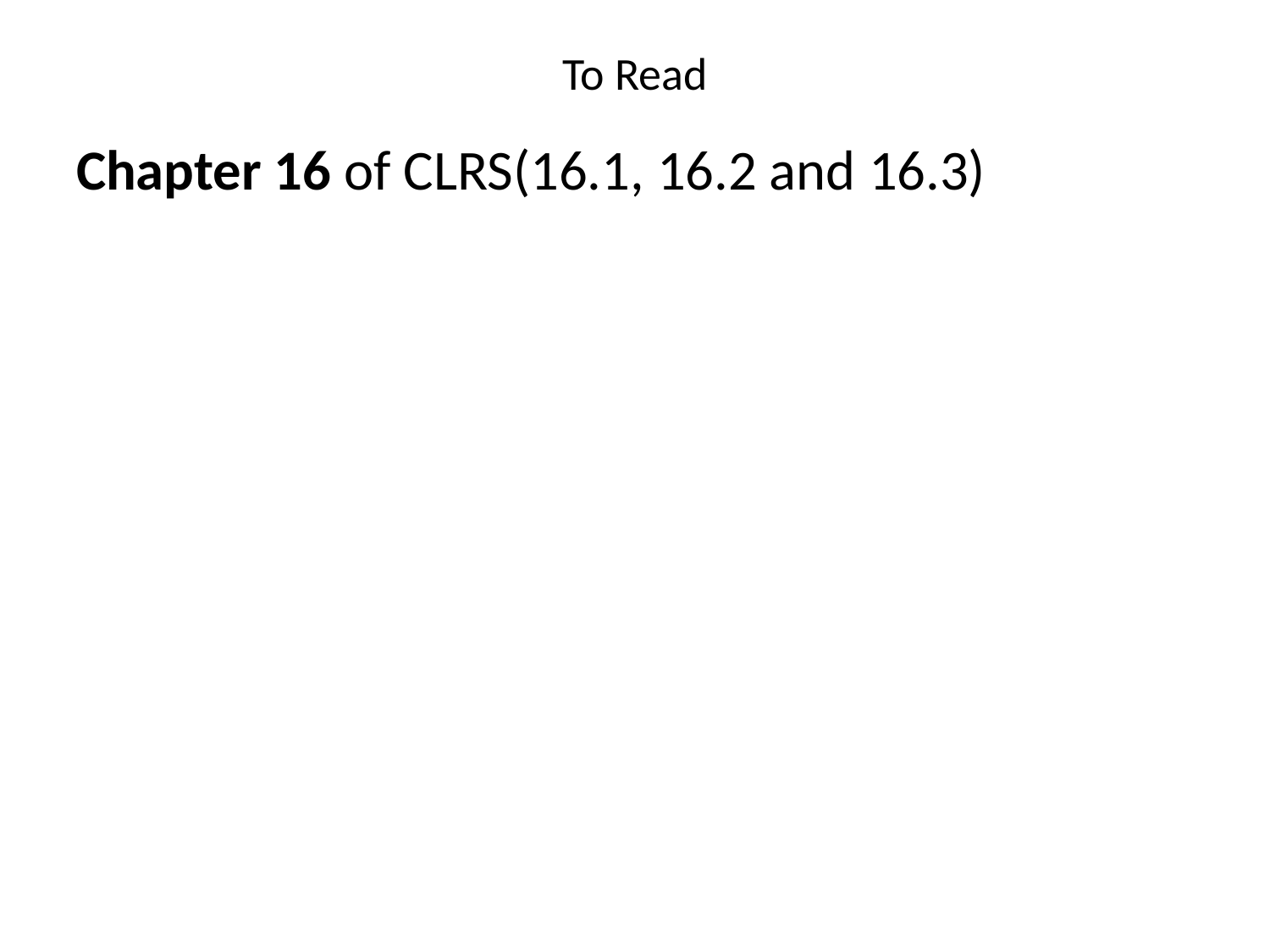

# To Read
Chapter 16 of CLRS(16.1, 16.2 and 16.3)